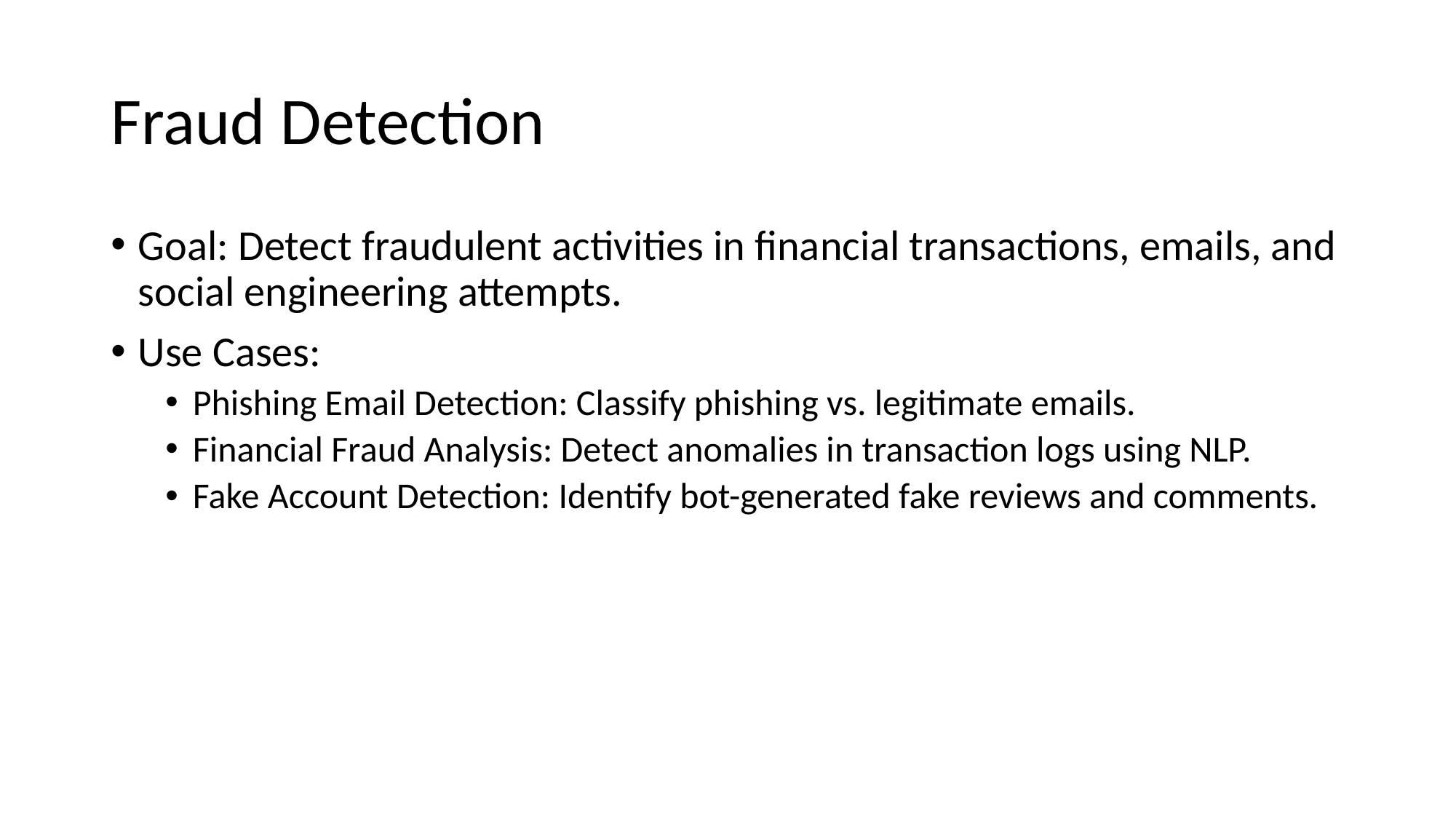

# Fraud Detection
Goal: Detect fraudulent activities in financial transactions, emails, and social engineering attempts.
Use Cases:
Phishing Email Detection: Classify phishing vs. legitimate emails.
Financial Fraud Analysis: Detect anomalies in transaction logs using NLP.
Fake Account Detection: Identify bot-generated fake reviews and comments.